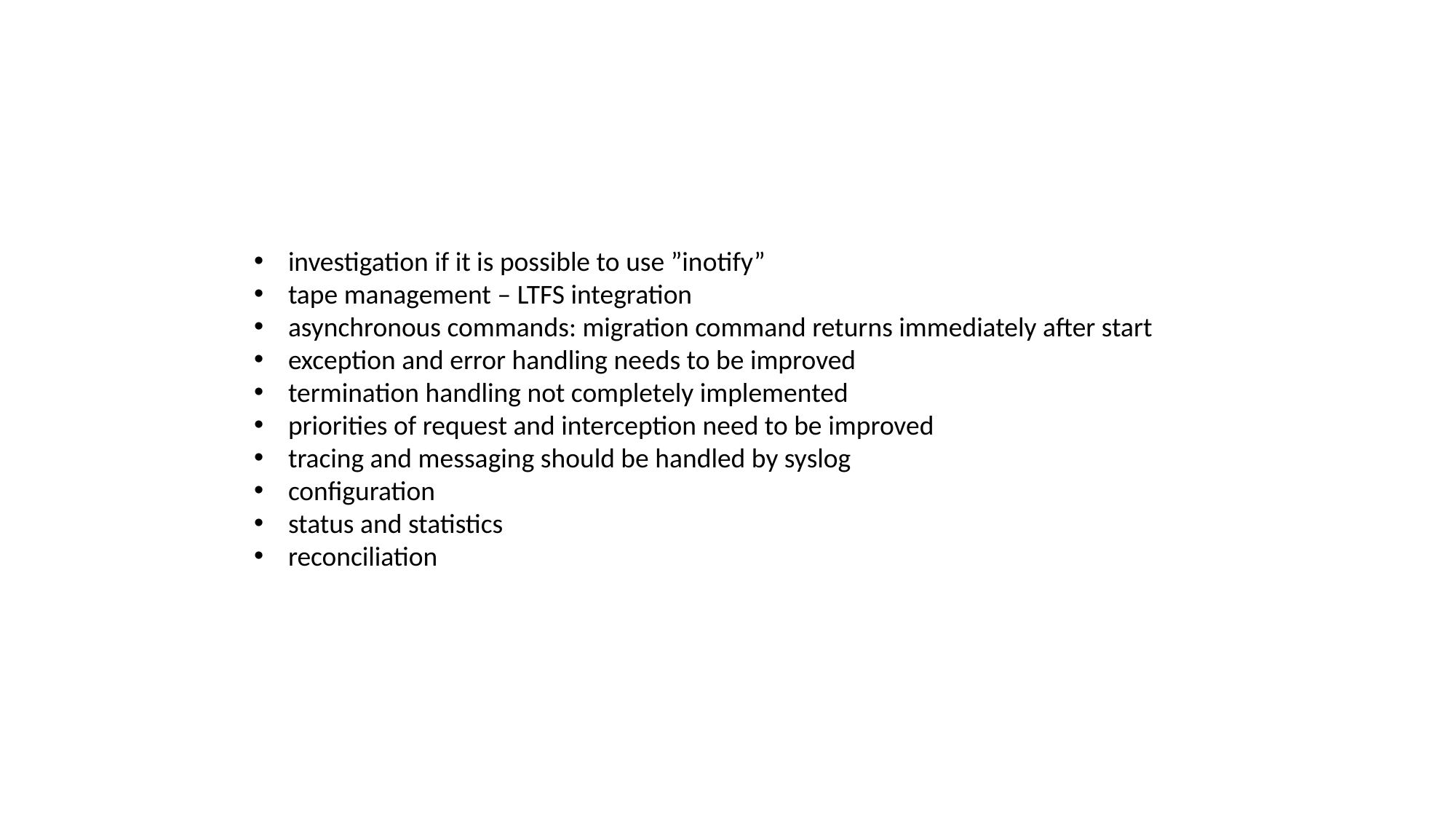

investigation if it is possible to use ”inotify”
tape management – LTFS integration
asynchronous commands: migration command returns immediately after start
exception and error handling needs to be improved
termination handling not completely implemented
priorities of request and interception need to be improved
tracing and messaging should be handled by syslog
configuration
status and statistics
reconciliation